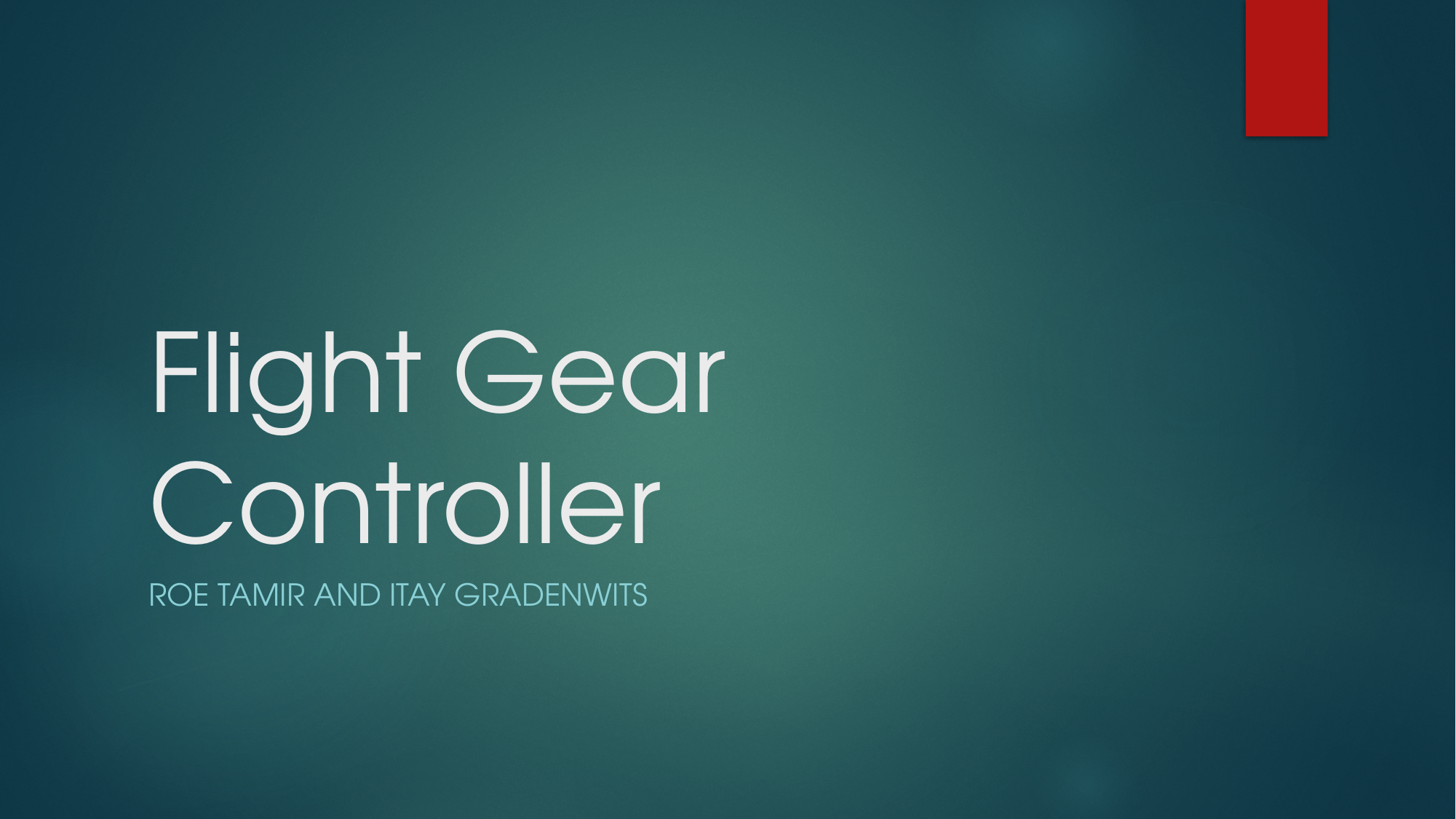

# Flight Gear Controller
Roe Tamir and Itay Gradenwits